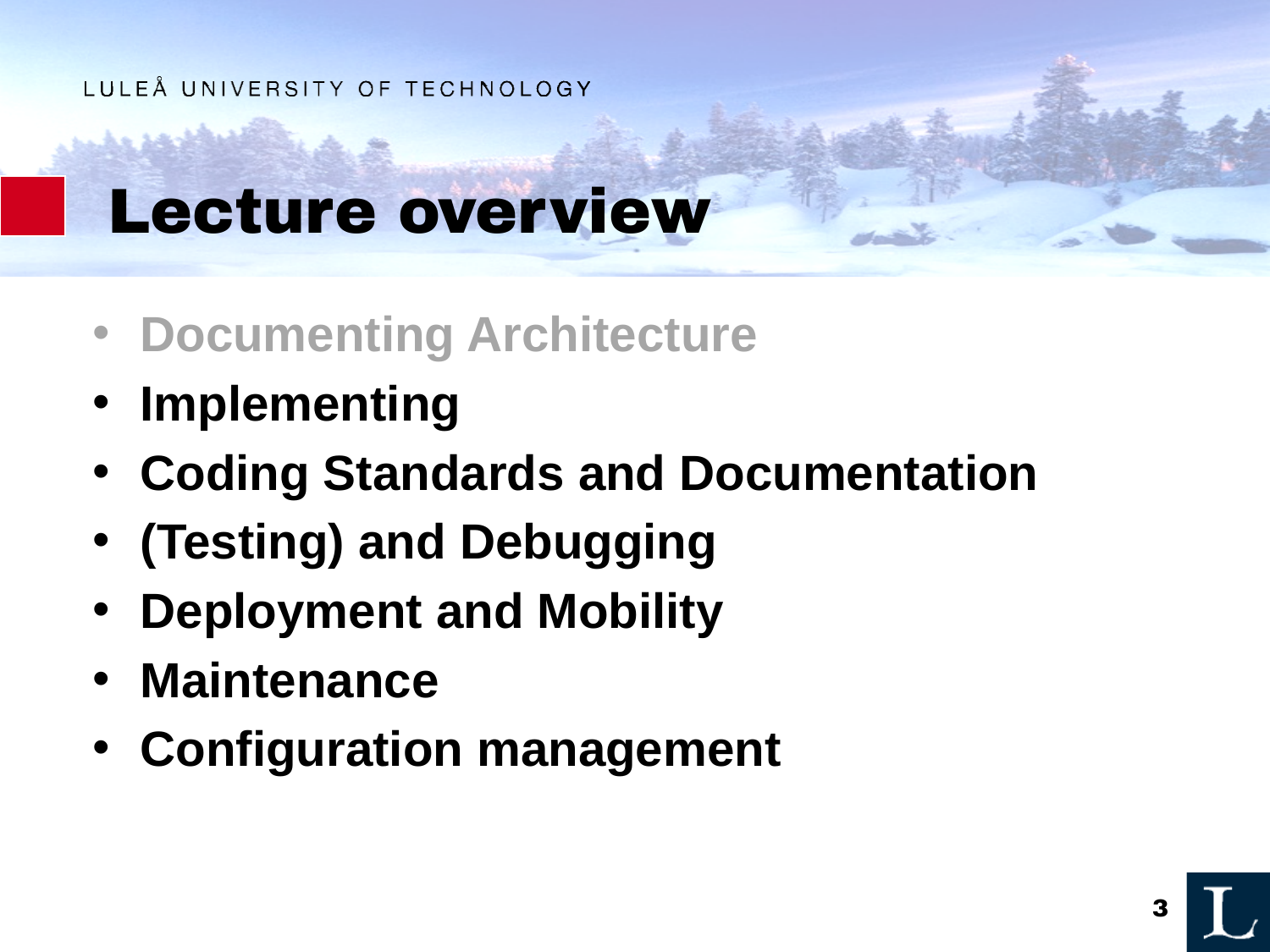

# Lecture overview
Documenting Architecture
Implementing
Coding Standards and Documentation
(Testing) and Debugging
Deployment and Mobility
Maintenance
Configuration management

3